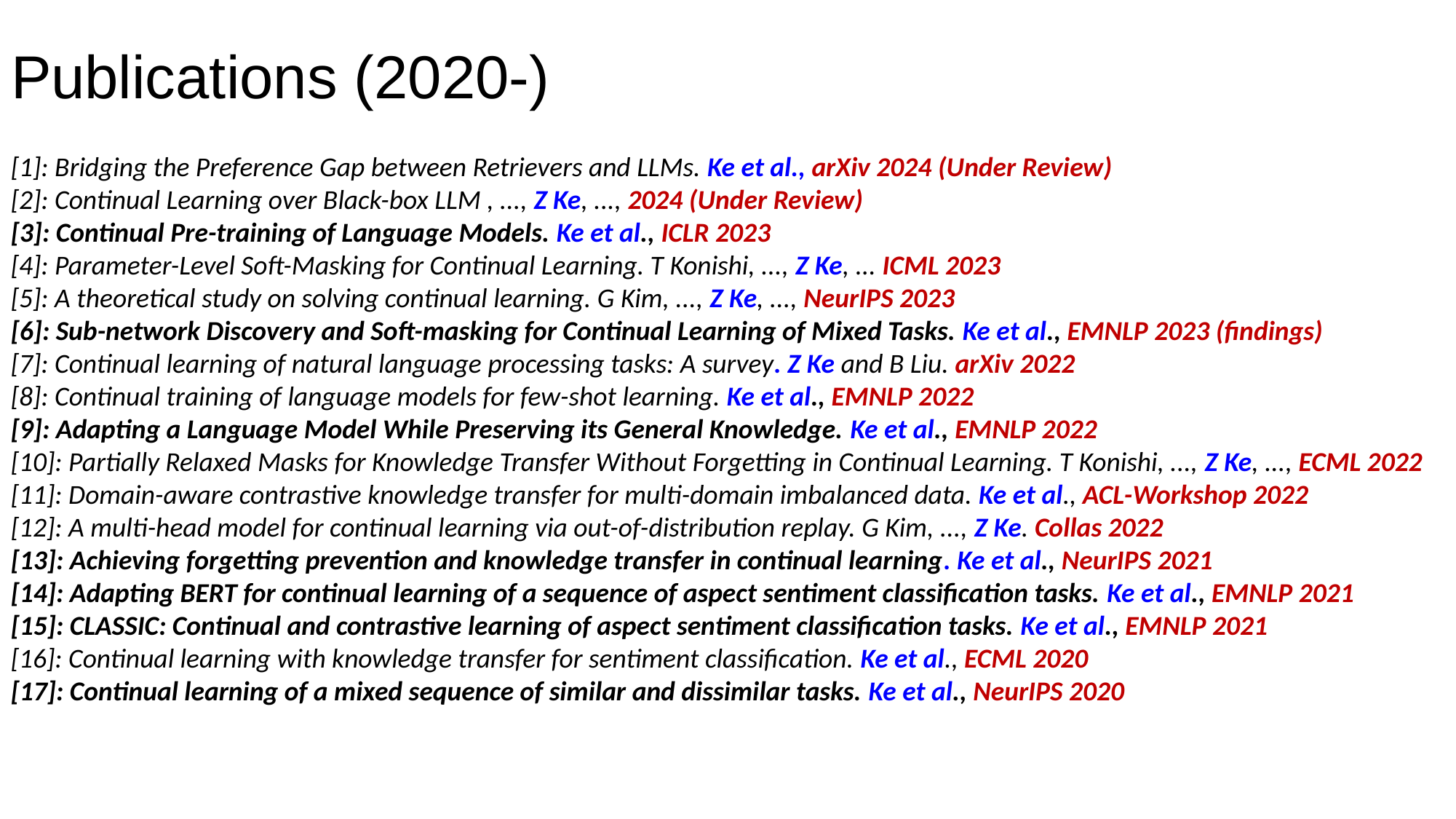

# Publications (2020-)
[1]: Bridging the Preference Gap between Retrievers and LLMs. Ke et al., arXiv 2024 (Under Review)
[2]: Continual Learning over Black-box LLM , ..., Z Ke, ..., 2024 (Under Review)
[3]: Continual Pre-training of Language Models. Ke et al., ICLR 2023
[4]: Parameter-Level Soft-Masking for Continual Learning. T Konishi, ..., Z Ke, ... ICML 2023
[5]: A theoretical study on solving continual learning. G Kim, ..., Z Ke, ..., NeurIPS 2023
[6]: Sub-network Discovery and Soft-masking for Continual Learning of Mixed Tasks. Ke et al., EMNLP 2023 (findings)
[7]: Continual learning of natural language processing tasks: A survey. Z Ke and B Liu. arXiv 2022
[8]: Continual training of language models for few-shot learning. Ke et al., EMNLP 2022
[9]: Adapting a Language Model While Preserving its General Knowledge. Ke et al., EMNLP 2022
[10]: Partially Relaxed Masks for Knowledge Transfer Without Forgetting in Continual Learning. T Konishi, ..., Z Ke, ..., ECML 2022
[11]: Domain-aware contrastive knowledge transfer for multi-domain imbalanced data. Ke et al., ACL-Workshop 2022
[12]: A multi-head model for continual learning via out-of-distribution replay. G Kim, ..., Z Ke. Collas 2022
[13]: Achieving forgetting prevention and knowledge transfer in continual learning. Ke et al., NeurIPS 2021
[14]: Adapting BERT for continual learning of a sequence of aspect sentiment classification tasks. Ke et al., EMNLP 2021
[15]: CLASSIC: Continual and contrastive learning of aspect sentiment classification tasks. Ke et al., EMNLP 2021
[16]: Continual learning with knowledge transfer for sentiment classification. Ke et al., ECML 2020
[17]: Continual learning of a mixed sequence of similar and dissimilar tasks. Ke et al., NeurIPS 2020